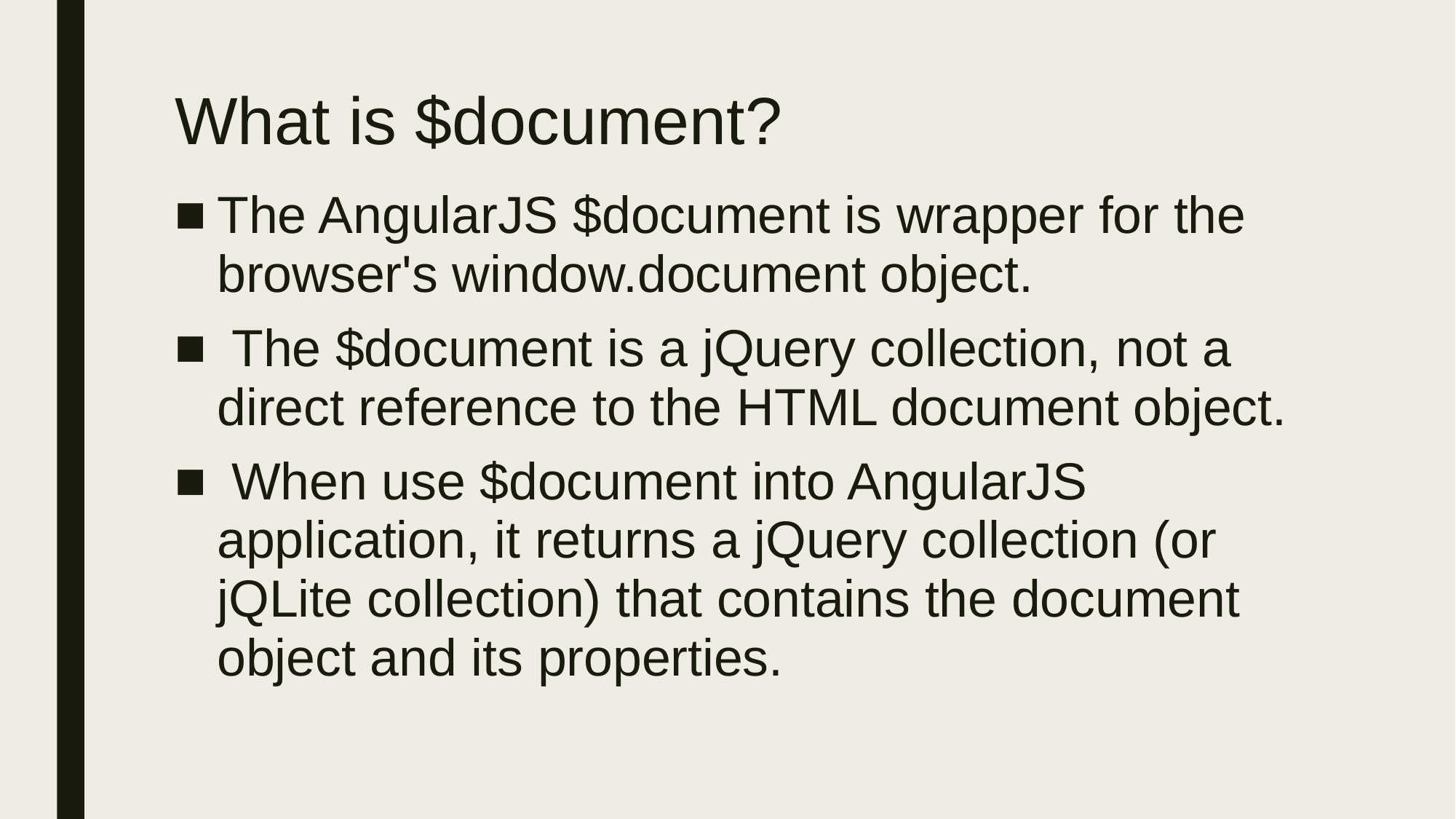

# What is $document?
The AngularJS $document is wrapper for the browser's window.document object.
 The $document is a jQuery collection, not a direct reference to the HTML document object.
 When use $document into AngularJS application, it returns a jQuery collection (or jQLite collection) that contains the document object and its properties.